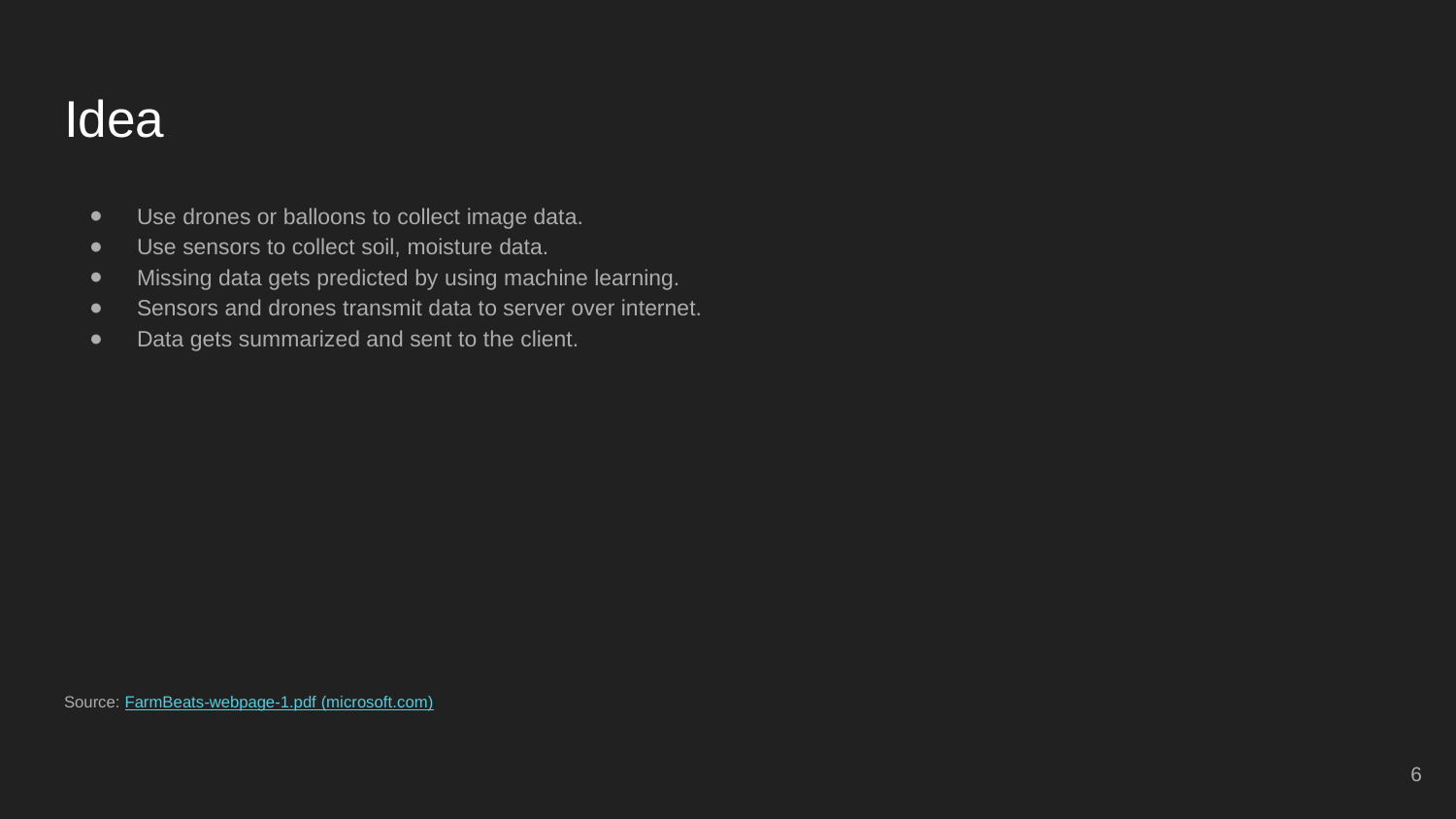

# Idea
Use drones or balloons to collect image data.
Use sensors to collect soil, moisture data.
Missing data gets predicted by using machine learning.
Sensors and drones transmit data to server over internet.
Data gets summarized and sent to the client.
Source: FarmBeats-webpage-1.pdf (microsoft.com)
6